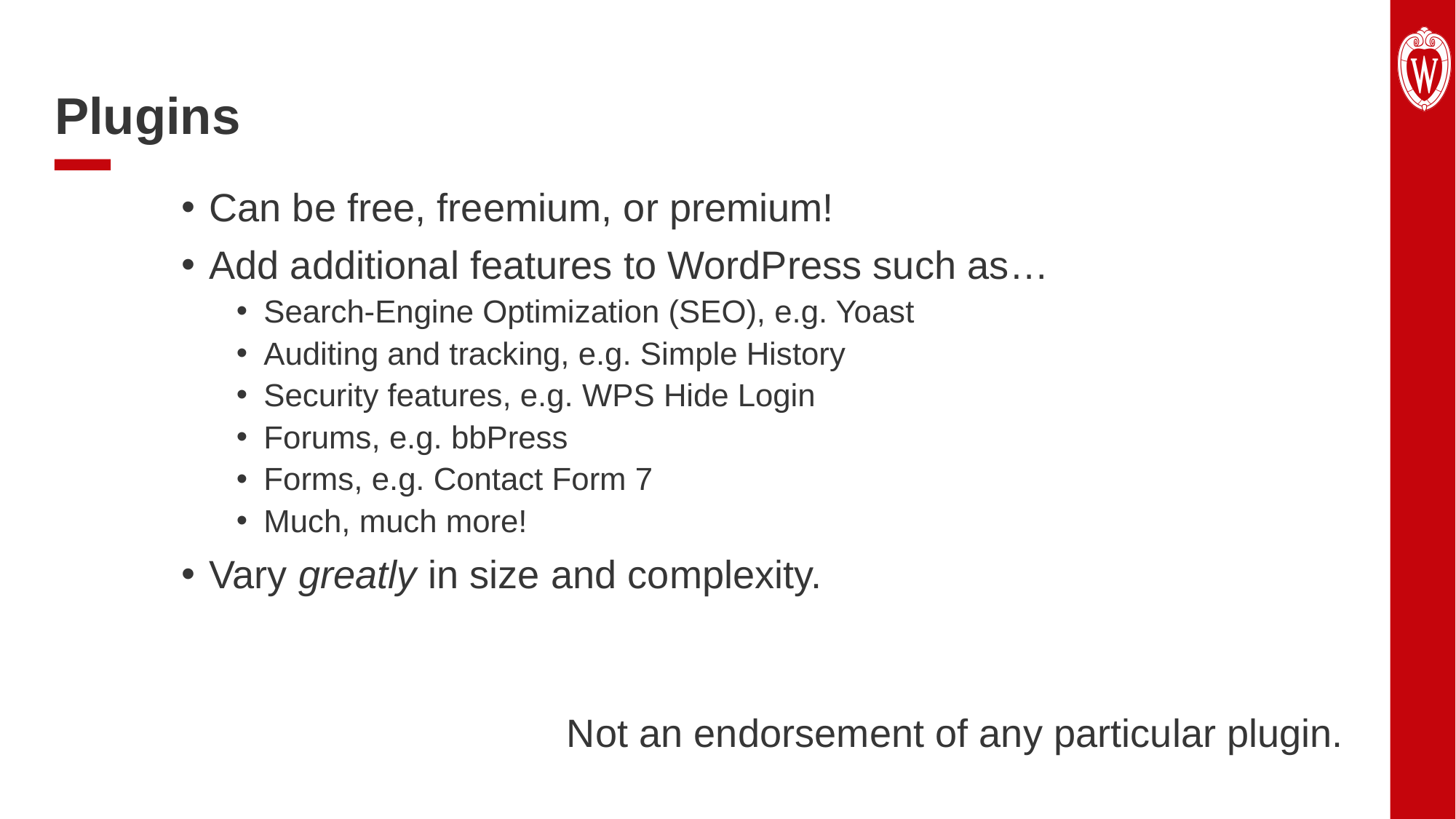

# Plugins
Can be free, freemium, or premium!
Add additional features to WordPress such as…
Search-Engine Optimization (SEO), e.g. Yoast
Auditing and tracking, e.g. Simple History
Security features, e.g. WPS Hide Login
Forums, e.g. bbPress
Forms, e.g. Contact Form 7
Much, much more!
Vary greatly in size and complexity.

Not an endorsement of any particular plugin.